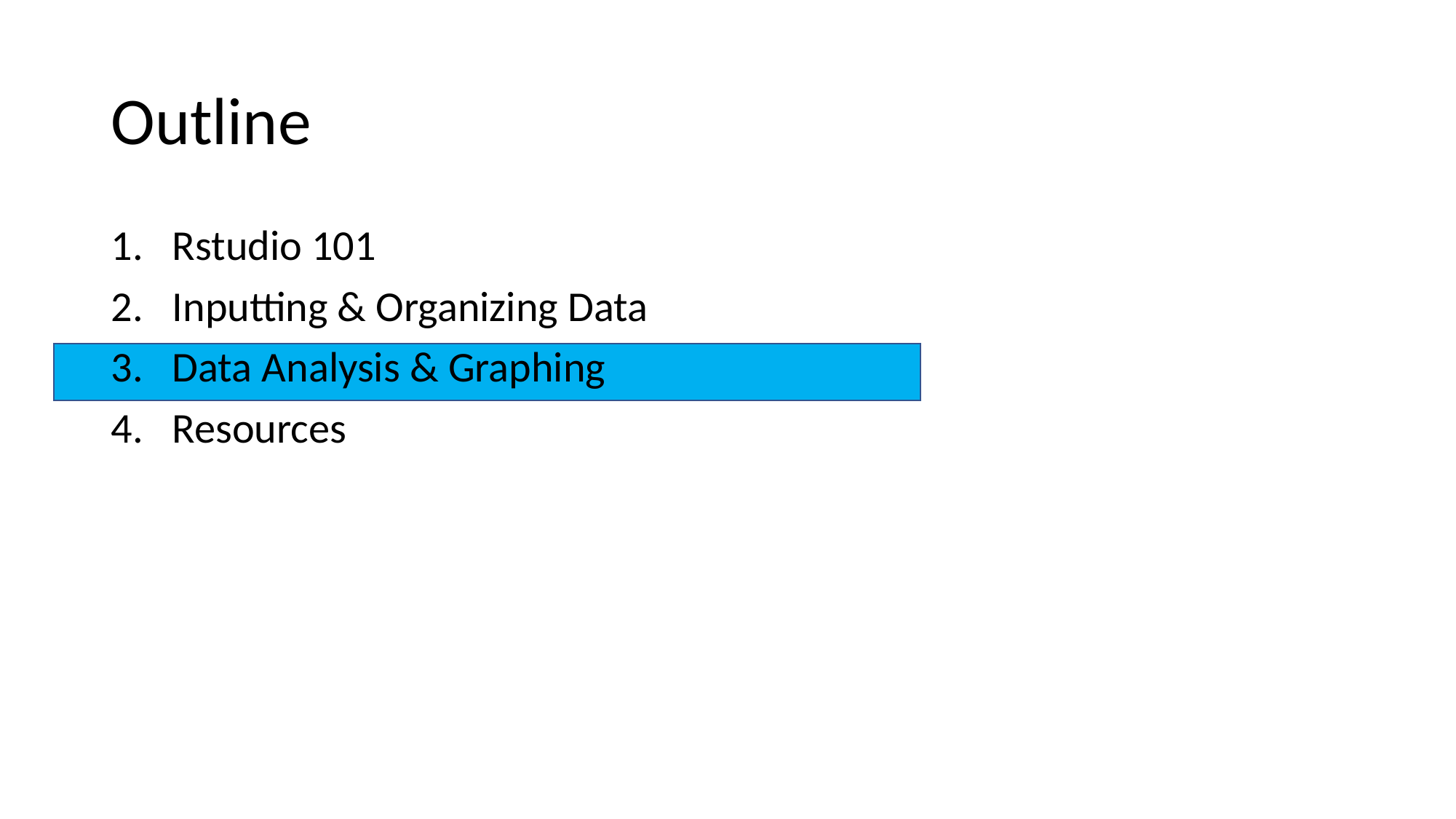

# Outline
Rstudio 101
Inputting & Organizing Data
Data Analysis & Graphing
Resources